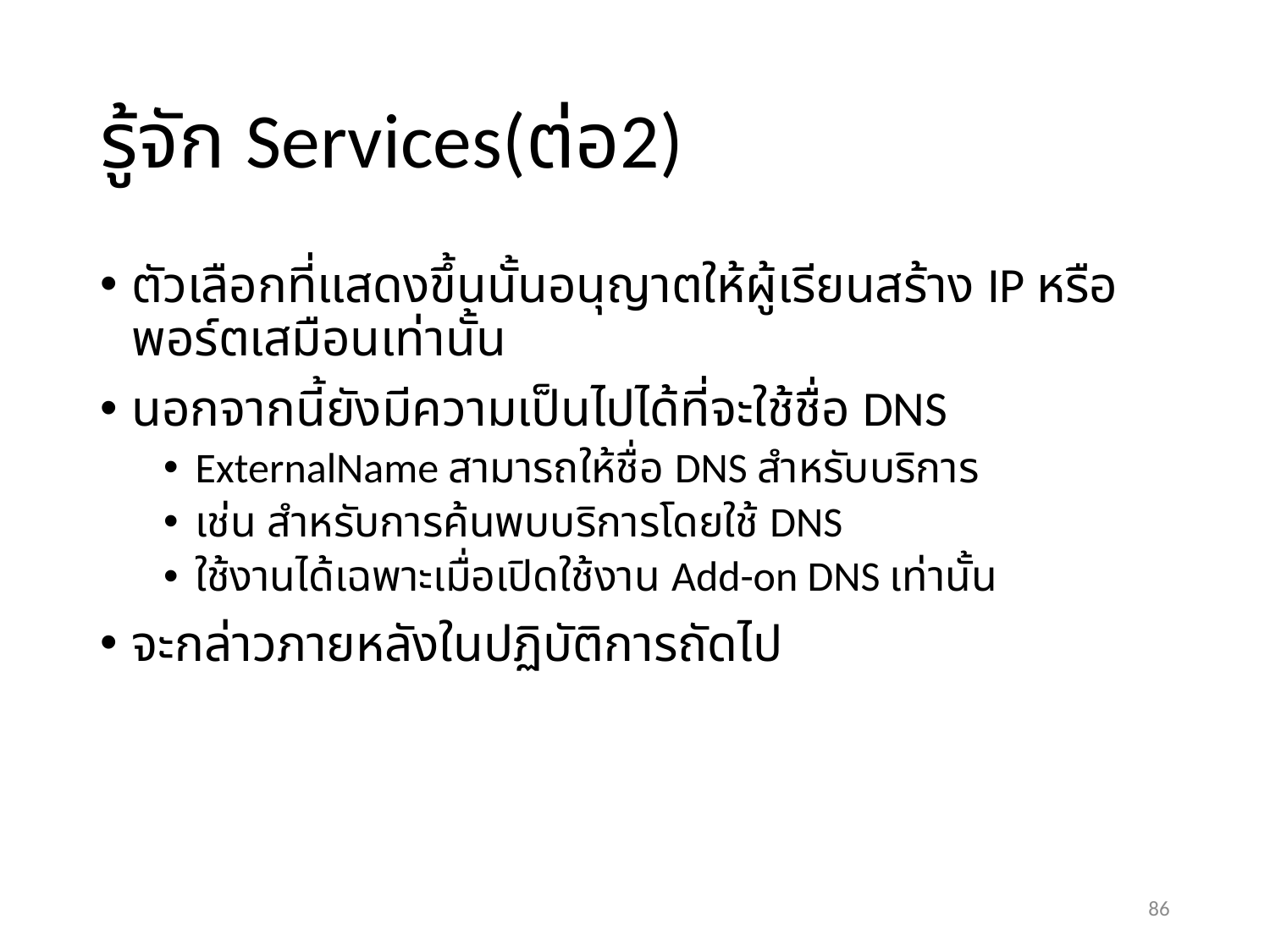

# รู้จัก Services(ต่อ2)
ตัวเลือกที่แสดงขึ้นนั้นอนุญาตให้ผู้เรียนสร้าง IP หรือพอร์ตเสมือนเท่านั้น
นอกจากนี้ยังมีความเป็นไปได้ที่จะใช้ชื่อ DNS
ExternalName สามารถให้ชื่อ DNS สำหรับบริการ
เช่น สำหรับการค้นพบบริการโดยใช้ DNS
ใช้งานได้เฉพาะเมื่อเปิดใช้งาน Add-on DNS เท่านั้น
จะกล่าวภายหลังในปฏิบัติการถัดไป
86